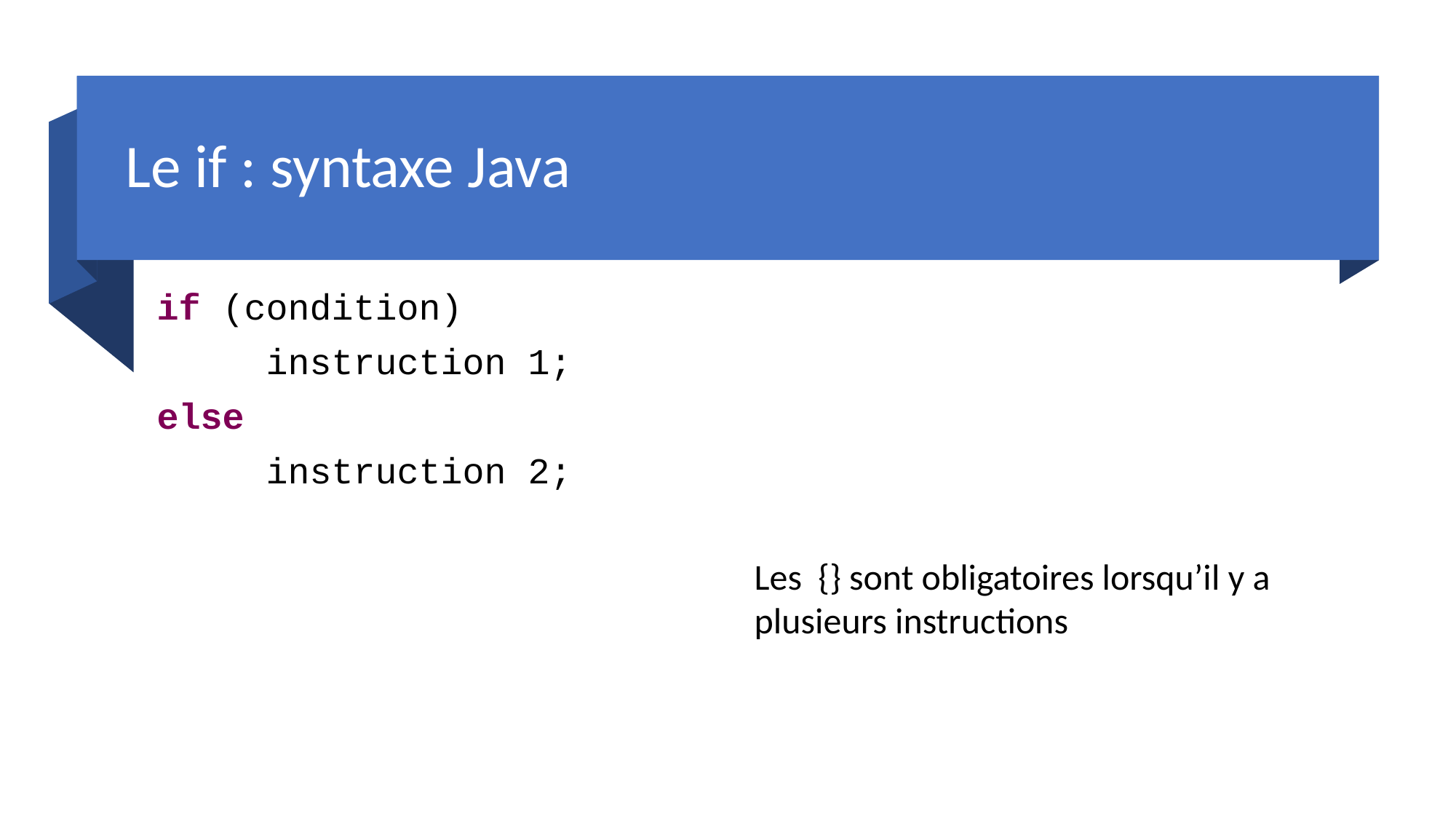

# Le if : syntaxe Java

if (condition)
	instruction 1;
else
	instruction 2;

Les  {} sont obligatoires lorsqu’il y a plusieurs instructions